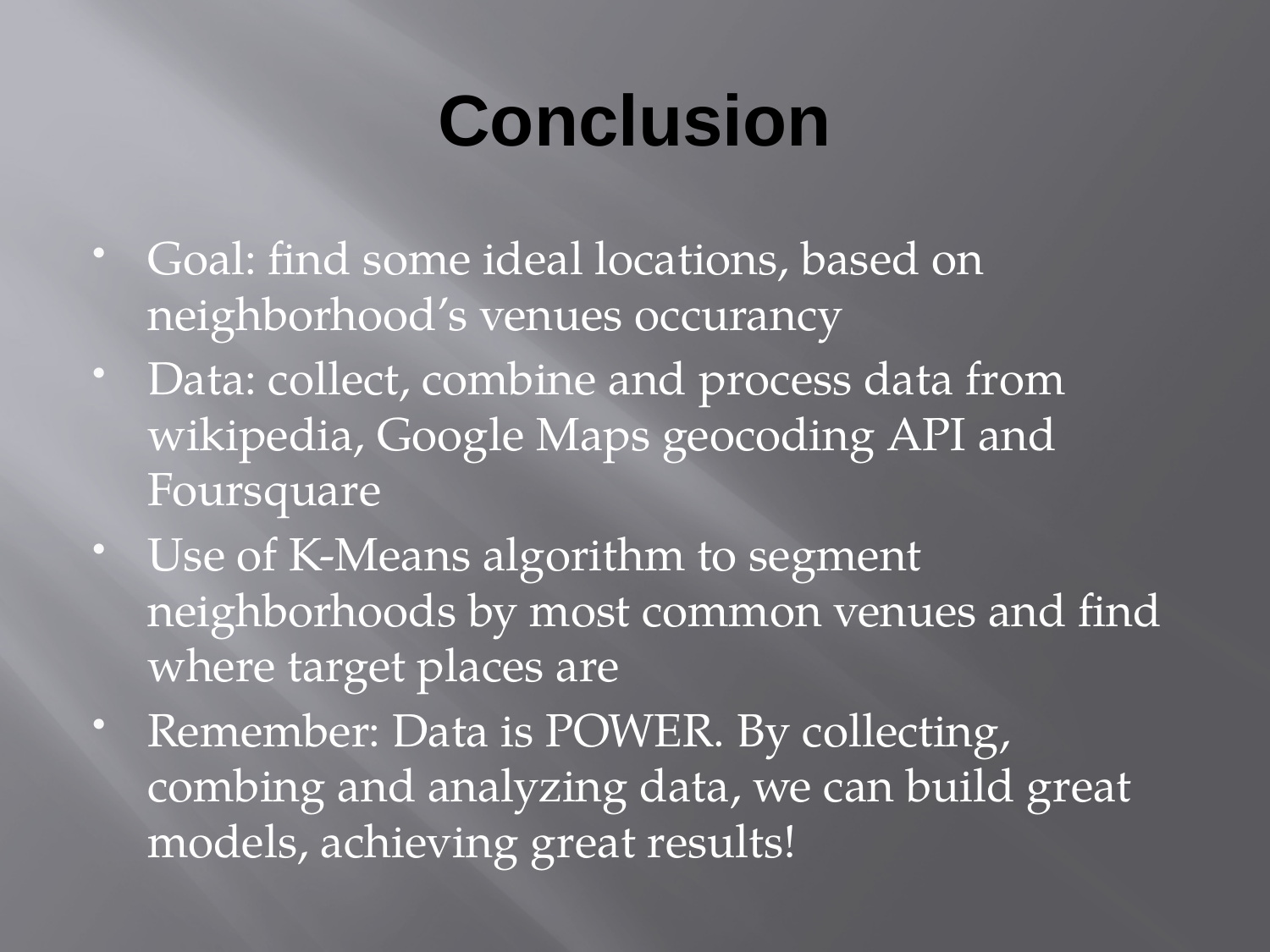

# Conclusion
Goal: find some ideal locations, based on neighborhood’s venues occurancy
Data: collect, combine and process data from wikipedia, Google Maps geocoding API and Foursquare
Use of K-Means algorithm to segment neighborhoods by most common venues and find where target places are
Remember: Data is POWER. By collecting, combing and analyzing data, we can build great models, achieving great results!